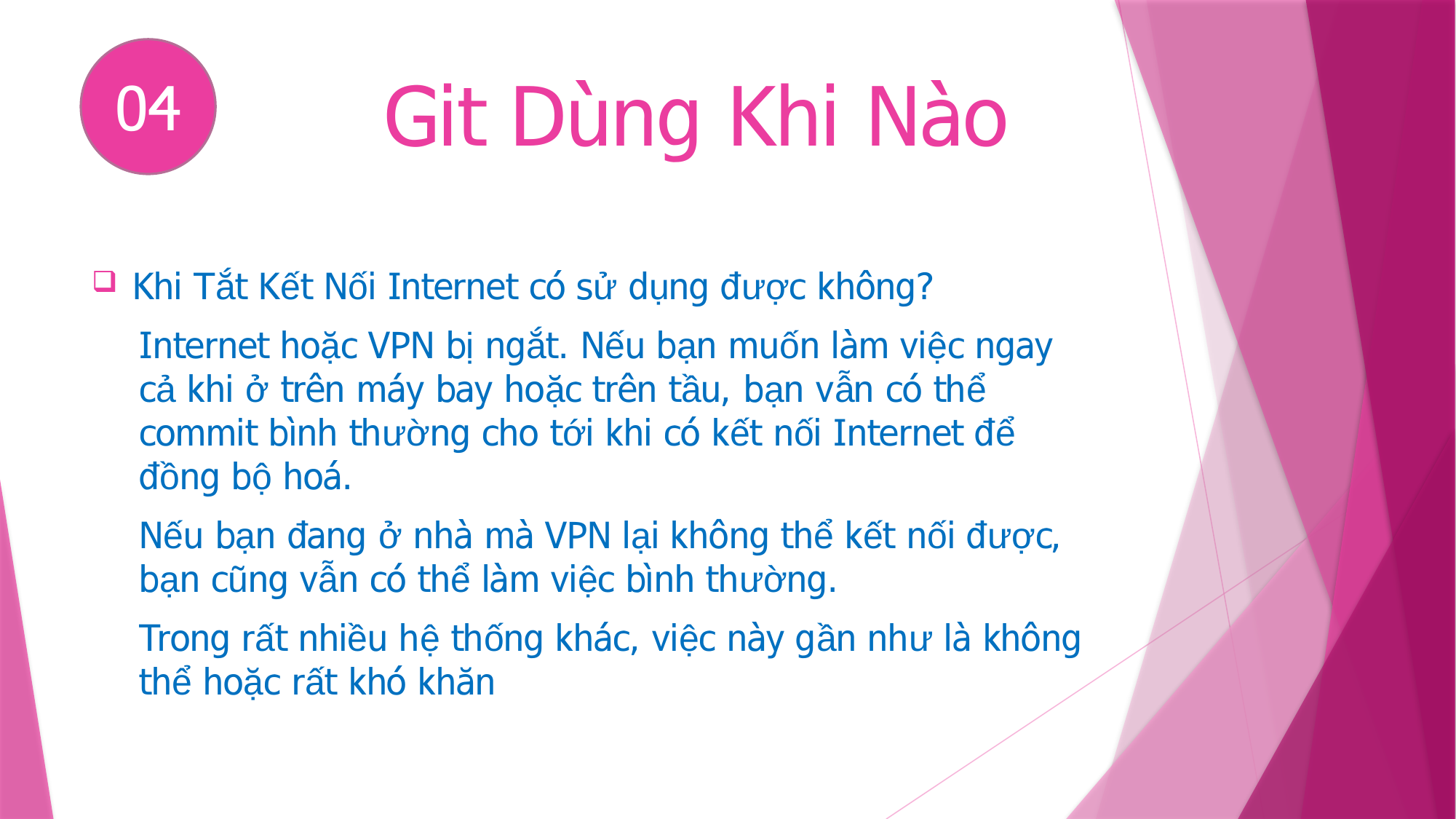

04
# Git Dùng Khi Nào
Khi Tắt Kết Nối Internet có sử dụng được không?
Internet hoặc VPN bị ngắt. Nếu bạn muốn làm việc ngay cả khi ở trên máy bay hoặc trên tầu, bạn vẫn có thể commit bình thường cho tới khi có kết nối Internet để đồng bộ hoá.
Nếu bạn đang ở nhà mà VPN lại không thể kết nối được, bạn cũng vẫn có thể làm việc bình thường.
Trong rất nhiều hệ thống khác, việc này gần như là không thể hoặc rất khó khăn